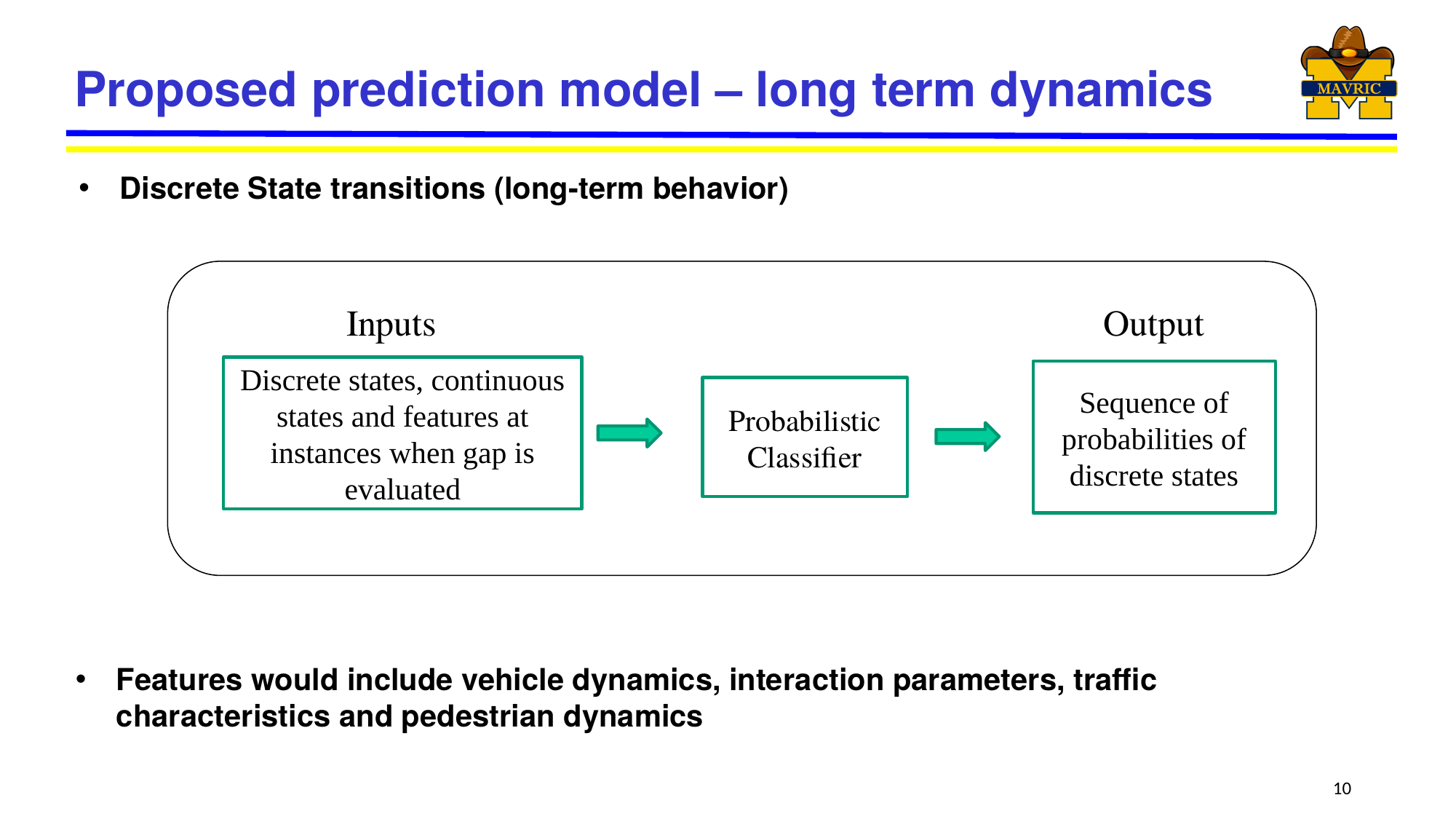

# Proposed prediction model – long term dynamics
Discrete State transitions (long-term behavior)

Inputs
Output
Discrete states, continuous states and features at instances when gap is evaluated
Sequence of probabilities of discrete states
Probabilistic Classifier

Features would include vehicle dynamics, interaction parameters, traffic characteristics and pedestrian dynamics
10